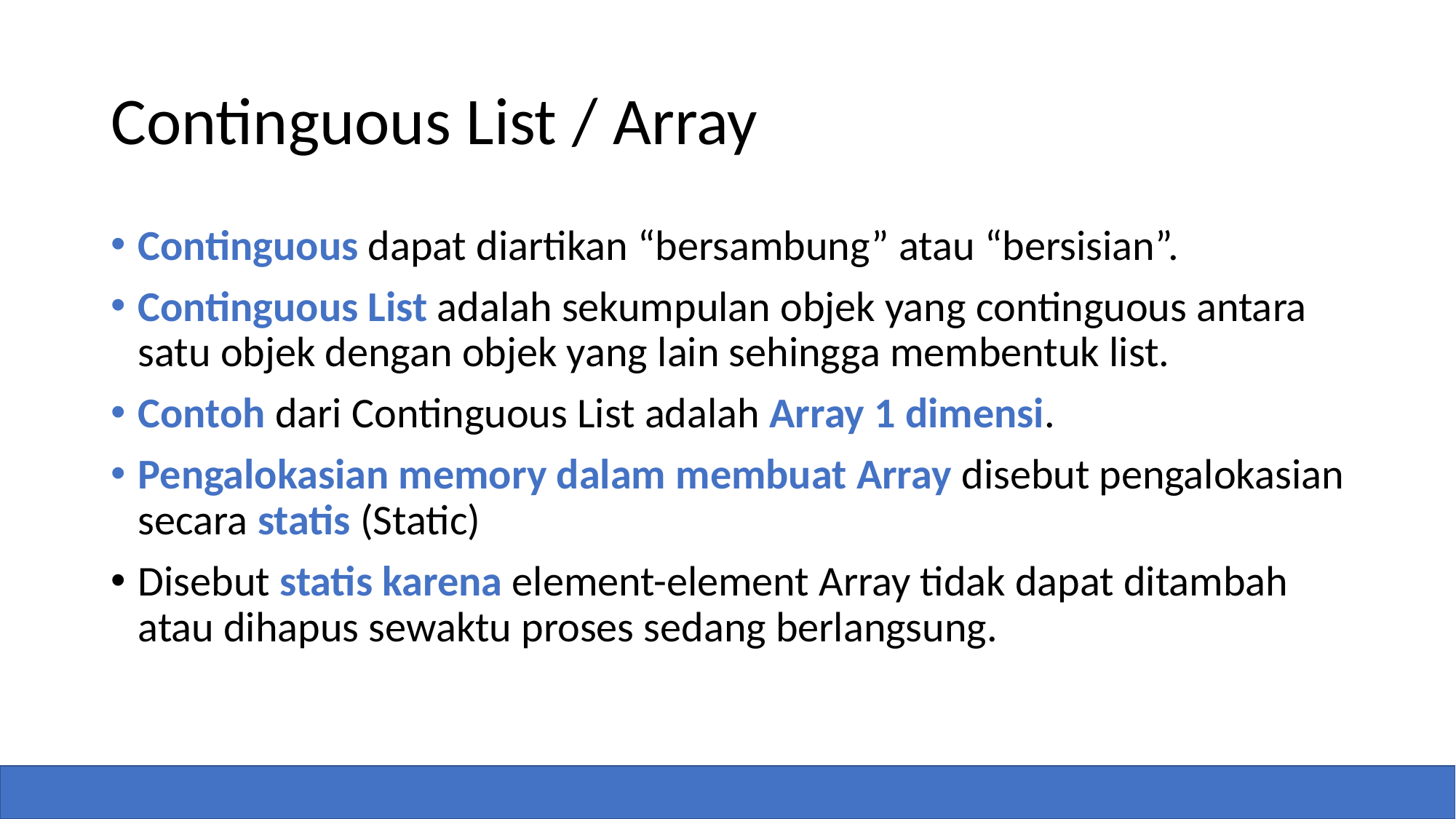

# Continguous List / Array
Continguous dapat diartikan “bersambung” atau “bersisian”.
Continguous List adalah sekumpulan objek yang continguous antara satu objek dengan objek yang lain sehingga membentuk list.
Contoh dari Continguous List adalah Array 1 dimensi.
Pengalokasian memory dalam membuat Array disebut pengalokasian secara statis (Static)
Disebut statis karena element-element Array tidak dapat ditambah atau dihapus sewaktu proses sedang berlangsung.